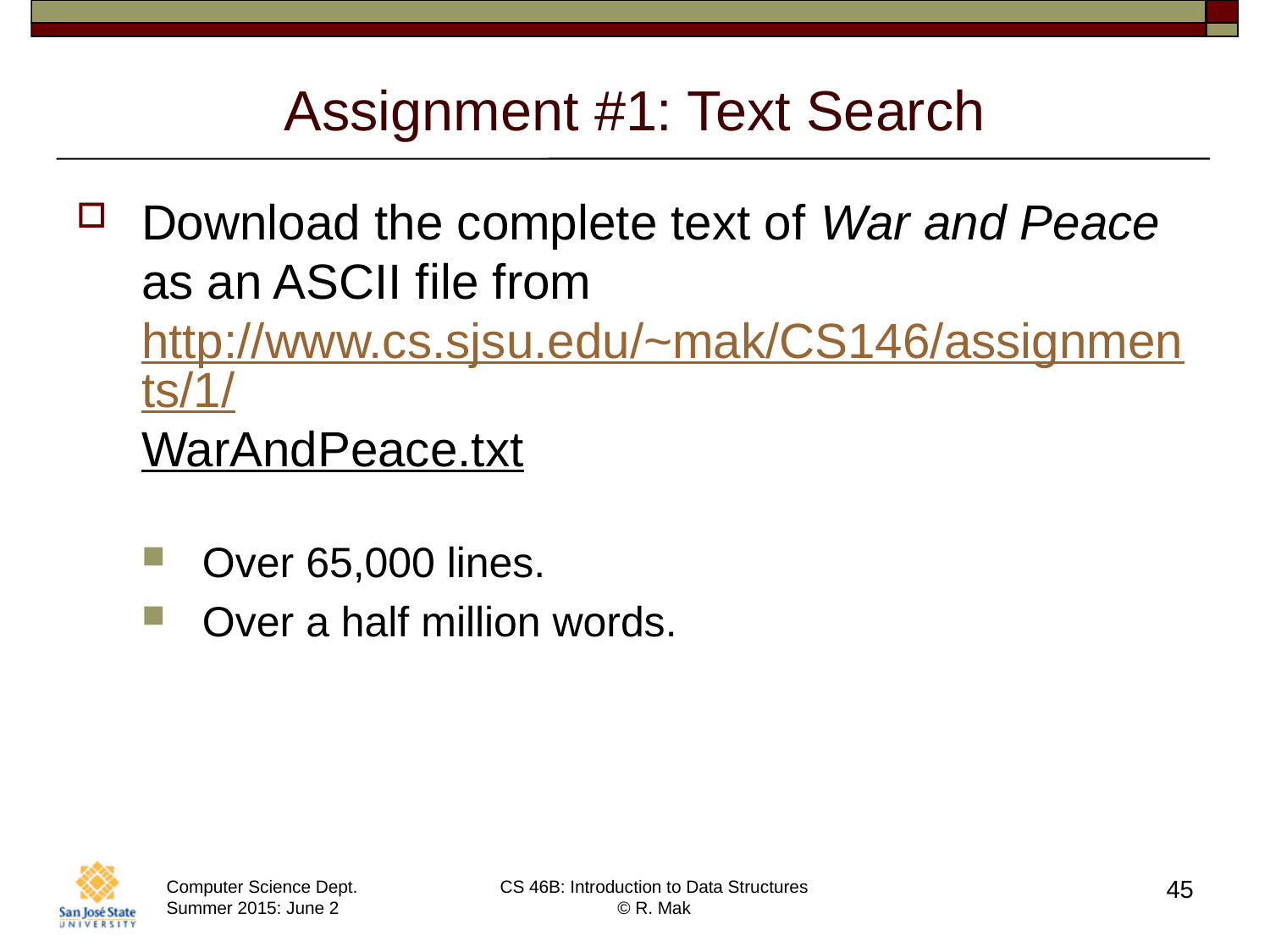

# Assignment #1: Text Search
Download the complete text of War and Peace as an ASCII file from http://www.cs.sjsu.edu/~mak/CS146/assignments/1/WarAndPeace.txt

Over 65,000 lines.
Over a half million words.
45